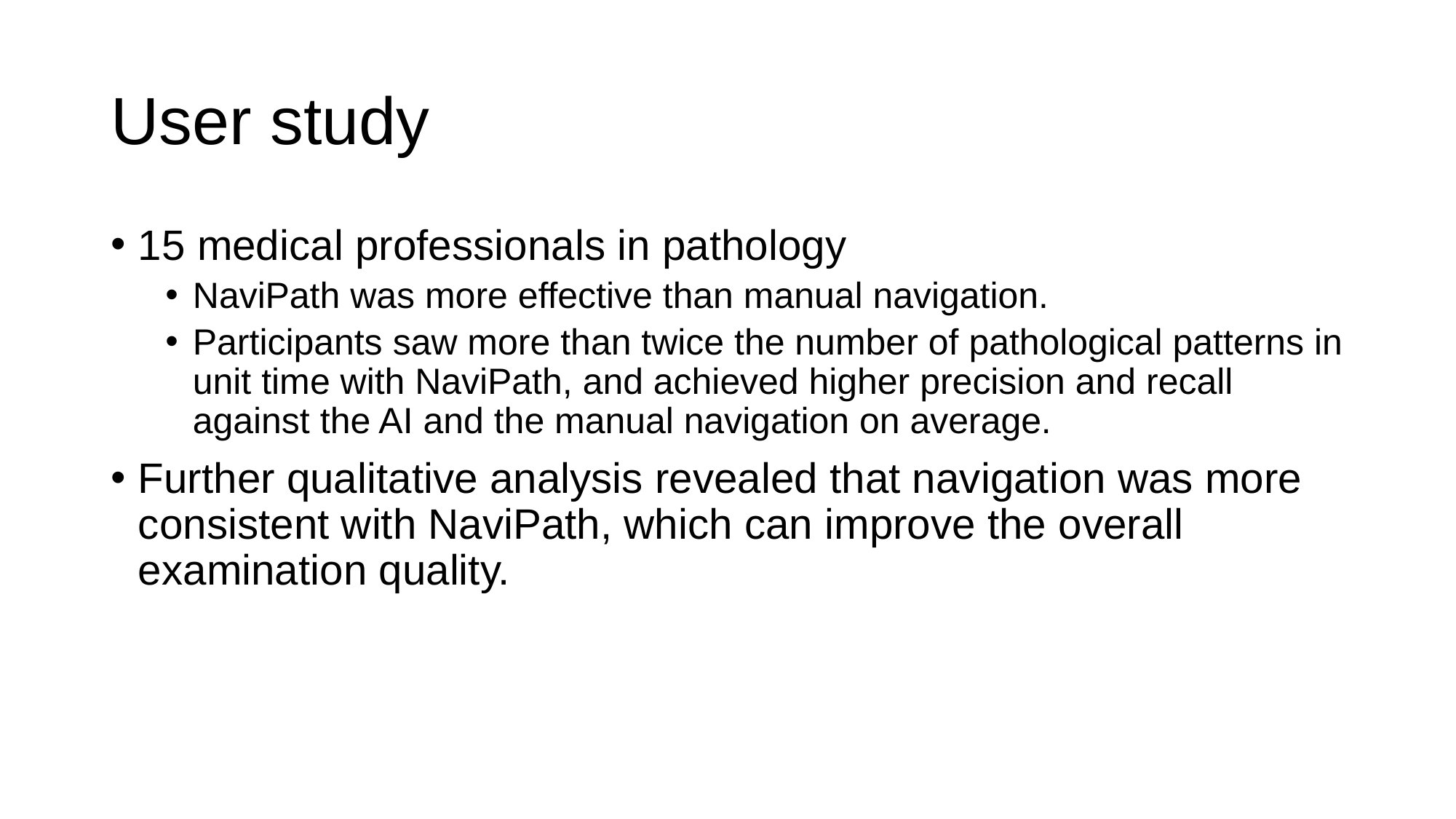

# User study
15 medical professionals in pathology
NaviPath was more effective than manual navigation.
Participants saw more than twice the number of pathological patterns in unit time with NaviPath, and achieved higher precision and recall against the AI and the manual navigation on average.
Further qualitative analysis revealed that navigation was more consistent with NaviPath, which can improve the overall examination quality.